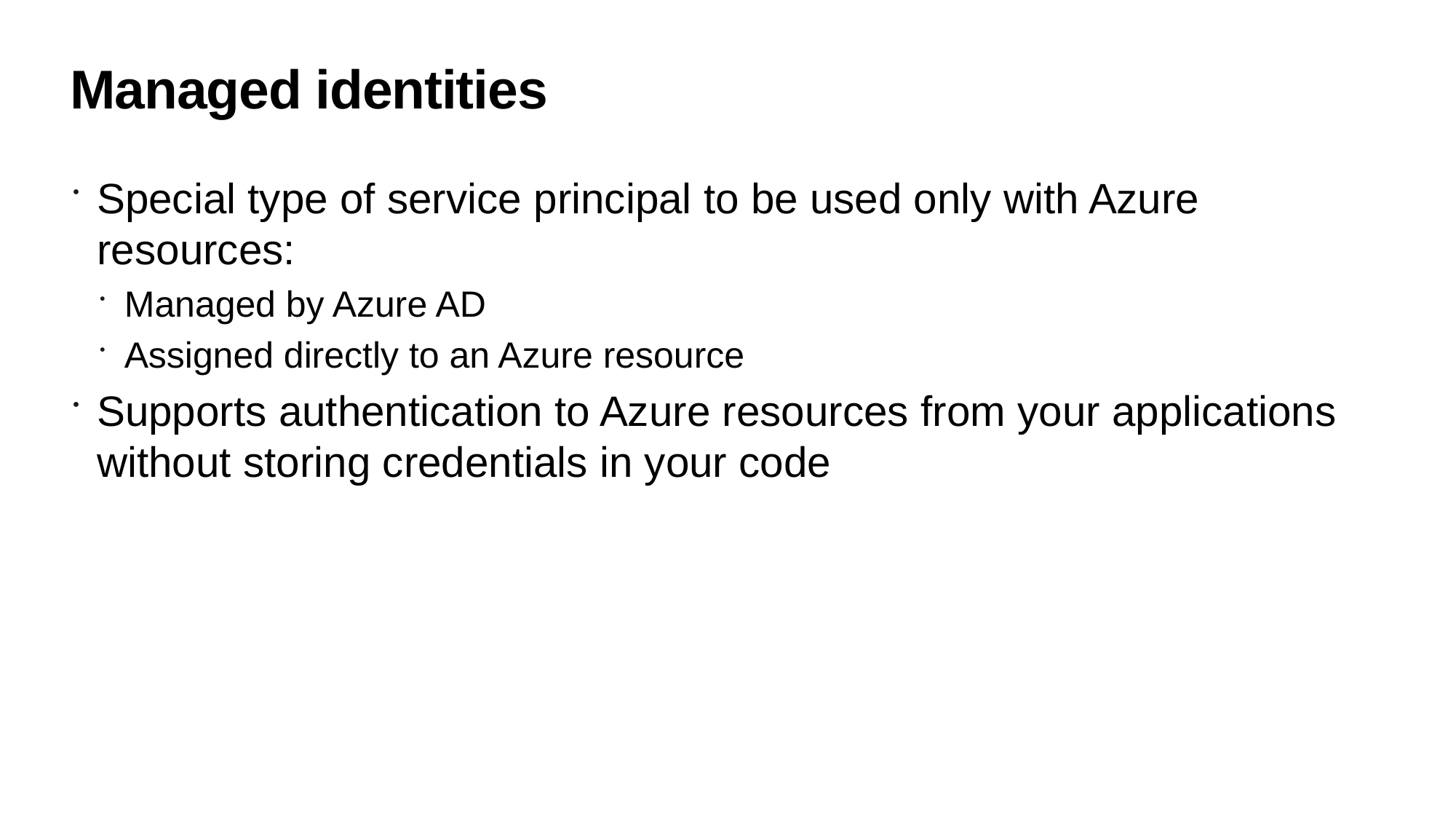

# Managed identities
Special type of service principal to be used only with Azure resources:
Managed by Azure AD
Assigned directly to an Azure resource
Supports authentication to Azure resources from your applications without storing credentials in your code